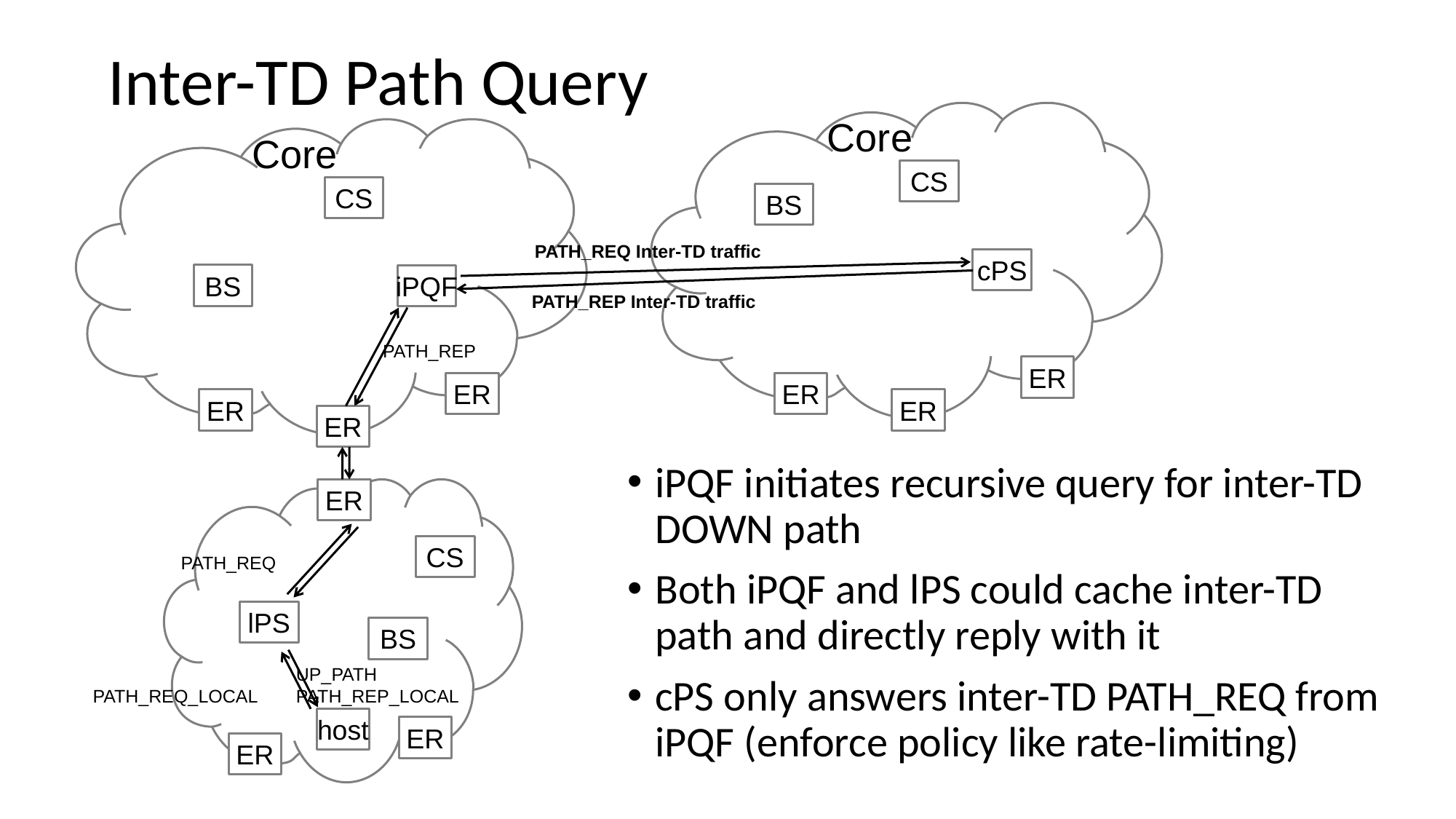

# Inter-TD Path Query

Core

Core
CS
CS
BS
PATH_REQ Inter-TD traffic
cPS

BS
iPQF

PATH_REP Inter-TD traffic

PATH_REP
ER
ER
ER
ER
ER
ER

ER

CS
PATH_REQ
lPS
BS

UP_PATH
PATH_REP_LOCAL
PATH_REQ_LOCAL
host
ER
ER
iPQF initiates recursive query for inter-TD DOWN path
Both iPQF and lPS could cache inter-TD path and directly reply with it
cPS only answers inter-TD PATH_REQ from iPQF (enforce policy like rate-limiting)